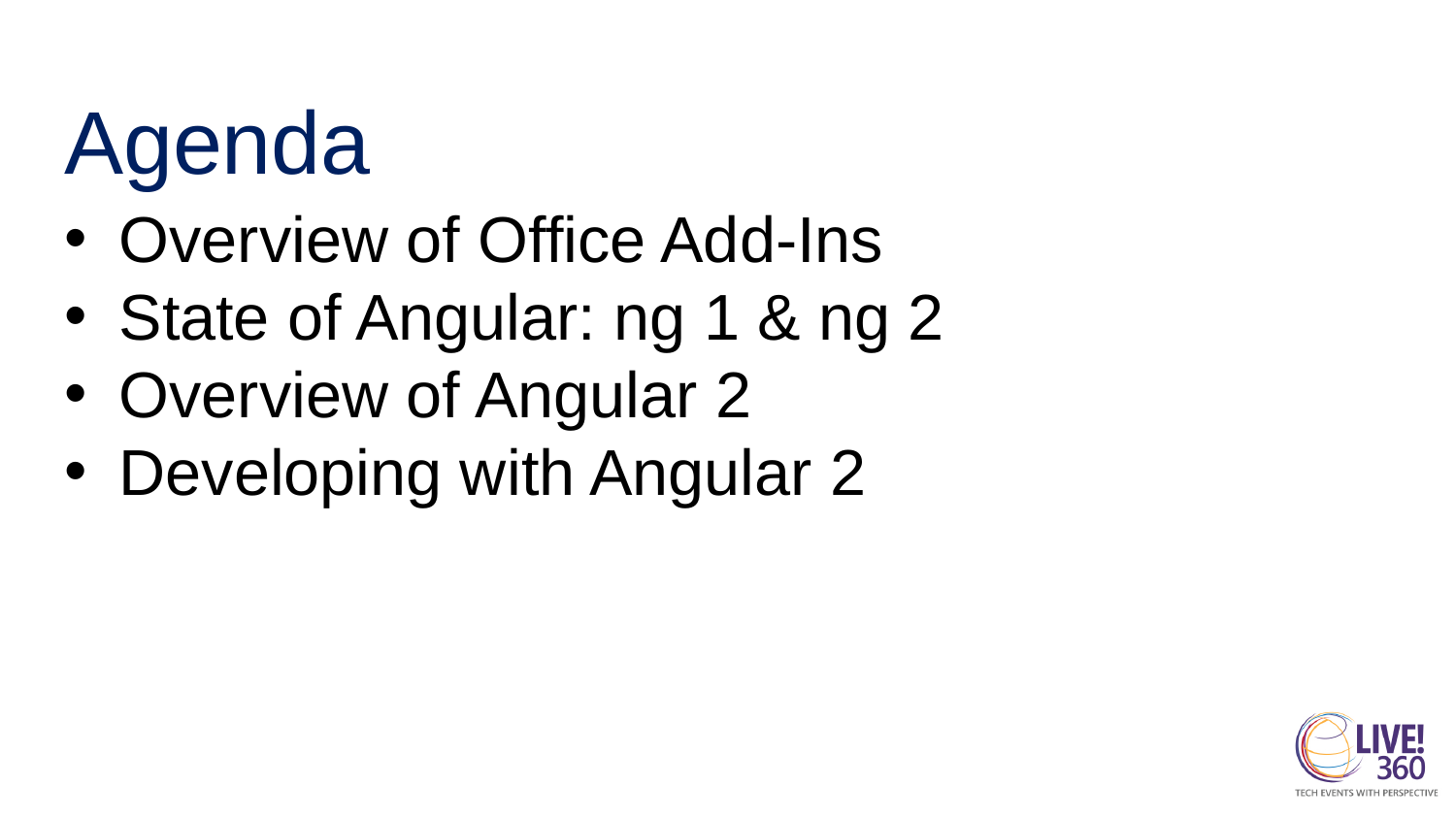

# Agenda
Overview of Office Add-Ins
State of Angular: ng 1 & ng 2
Overview of Angular 2
Developing with Angular 2